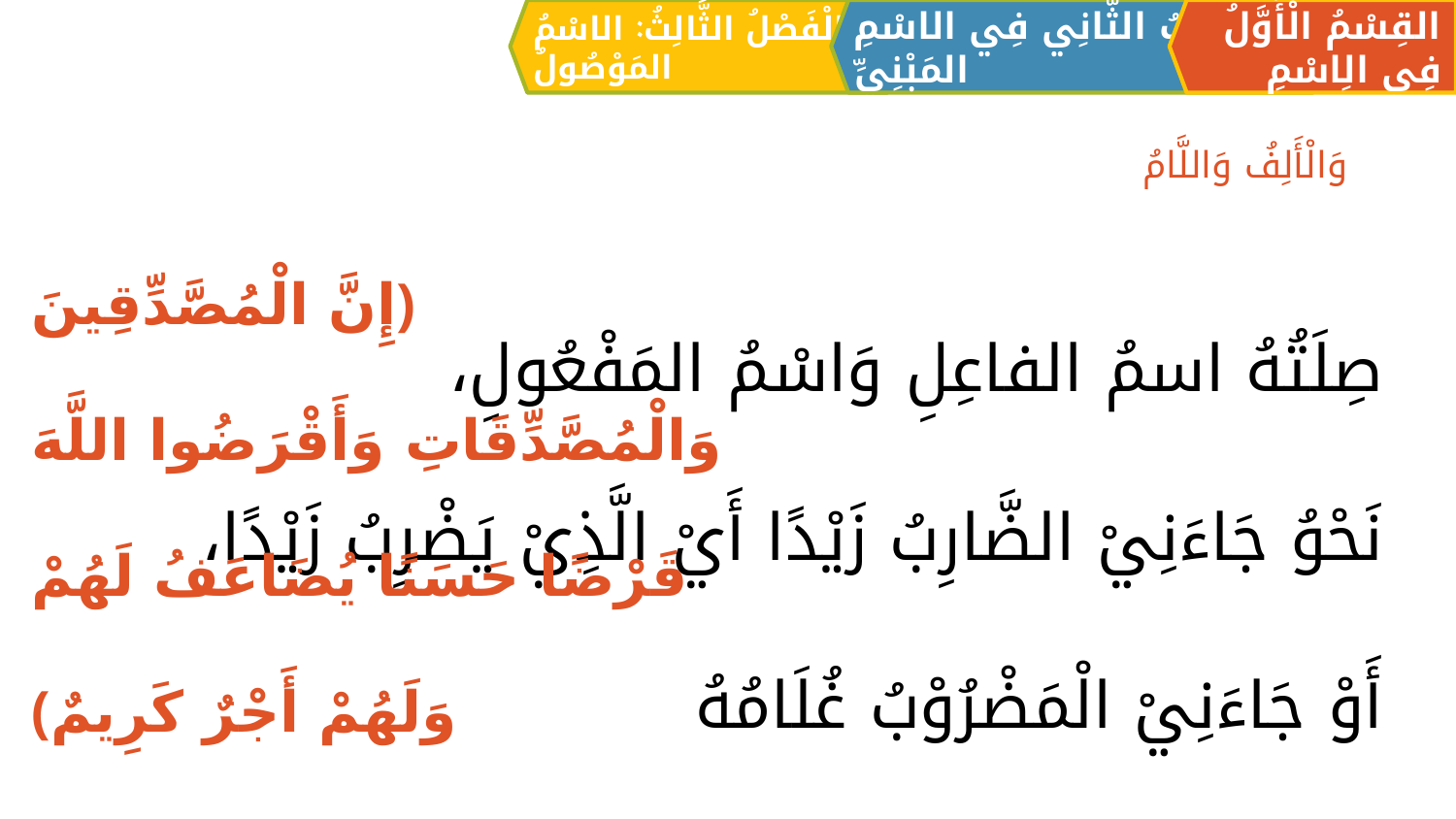

الْفَصْلُ الثَّالِثُ: الاسْمُ المَوْصُولُ
القِسْمُ الْأَوَّلُ فِي الِاسْمِ
اَلبَابُ الثَّانِي فِي الاسْمِ المَبْنِيِّ
وَالْأَلِفُ وَاللَّامُ
صِلَتُهُ اسمُ الفاعِلِ وَاسْمُ المَفْعُولِ،
نَحْوُ جَاءَنِيْ الضَّارِبُ زَيْدًا أَيْ الَّذِيْ يَضْرِبُ زَيْدًا،
	أَوْ جَاءَنِيْ الْمَضْرُوْبُ غُلَامُهُ
﴿إِنَّ الْمُصَّدِّقِينَ وَالْمُصَّدِّقَاتِ وَأَقْرَضُوا اللَّهَ قَرْضًا حَسَنًا يُضَاعَفُ لَهُمْ وَلَهُمْ أَجْرٌ كَرِيمٌ﴾